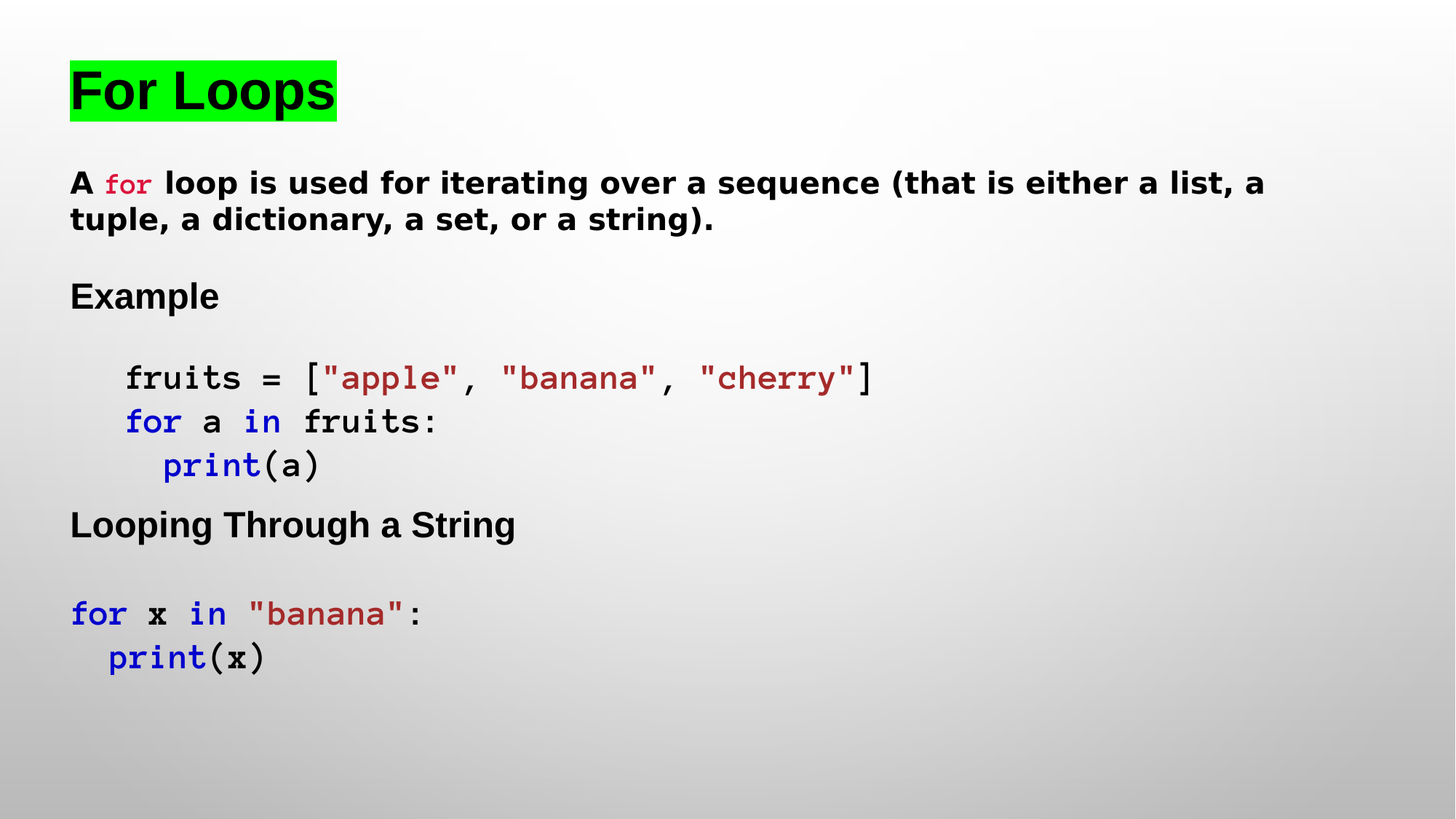

For Loops
A for loop is used for iterating over a sequence (that is either a list, a tuple, a dictionary, a set, or a string).

Example

fruits = ["apple", "banana", "cherry"]
for a in fruits:
  print(a)
Looping Through a String

for x in "banana":
  print(x)